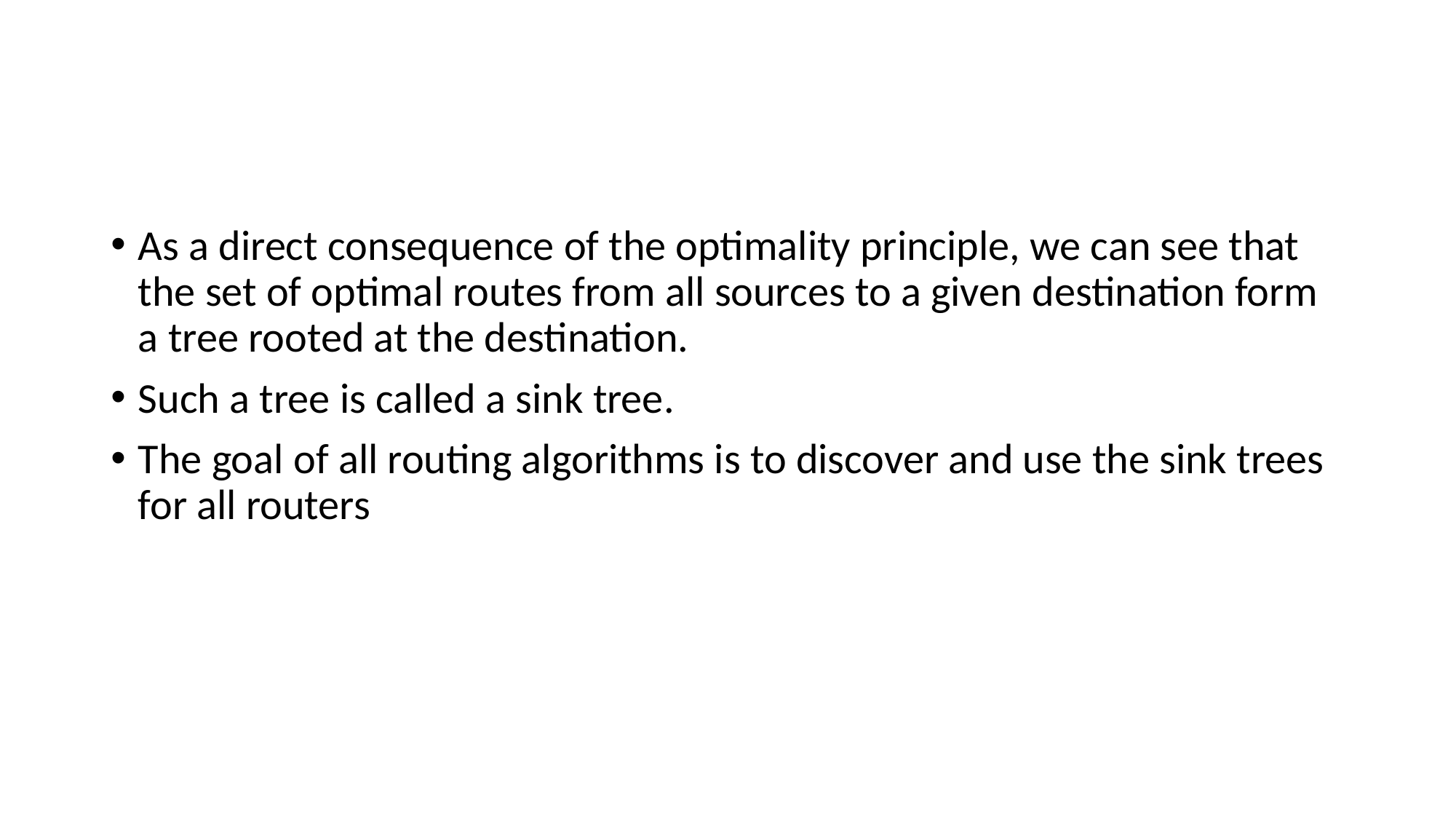

#
As a direct consequence of the optimality principle, we can see that the set of optimal routes from all sources to a given destination form a tree rooted at the destination.
Such a tree is called a sink tree.
The goal of all routing algorithms is to discover and use the sink trees for all routers